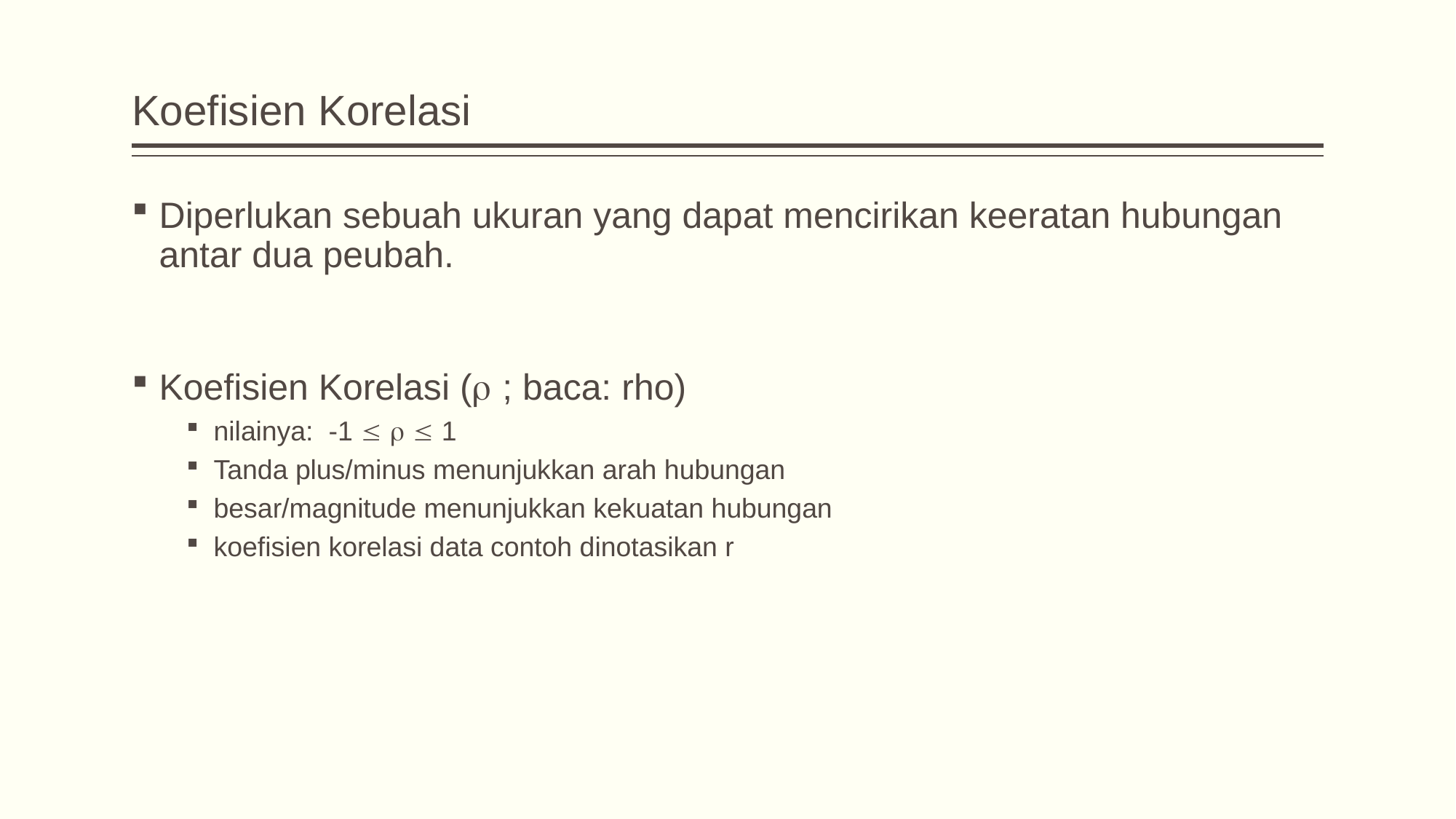

# Koefisien Korelasi
Diperlukan sebuah ukuran yang dapat mencirikan keeratan hubungan antar dua peubah.

Koefisien Korelasi (ρ ; baca: rho)
nilainya:  -1 ≤ ρ ≤ 1
Tanda plus/minus menunjukkan arah hubungan
besar/magnitude menunjukkan kekuatan hubungan
koefisien korelasi data contoh dinotasikan r